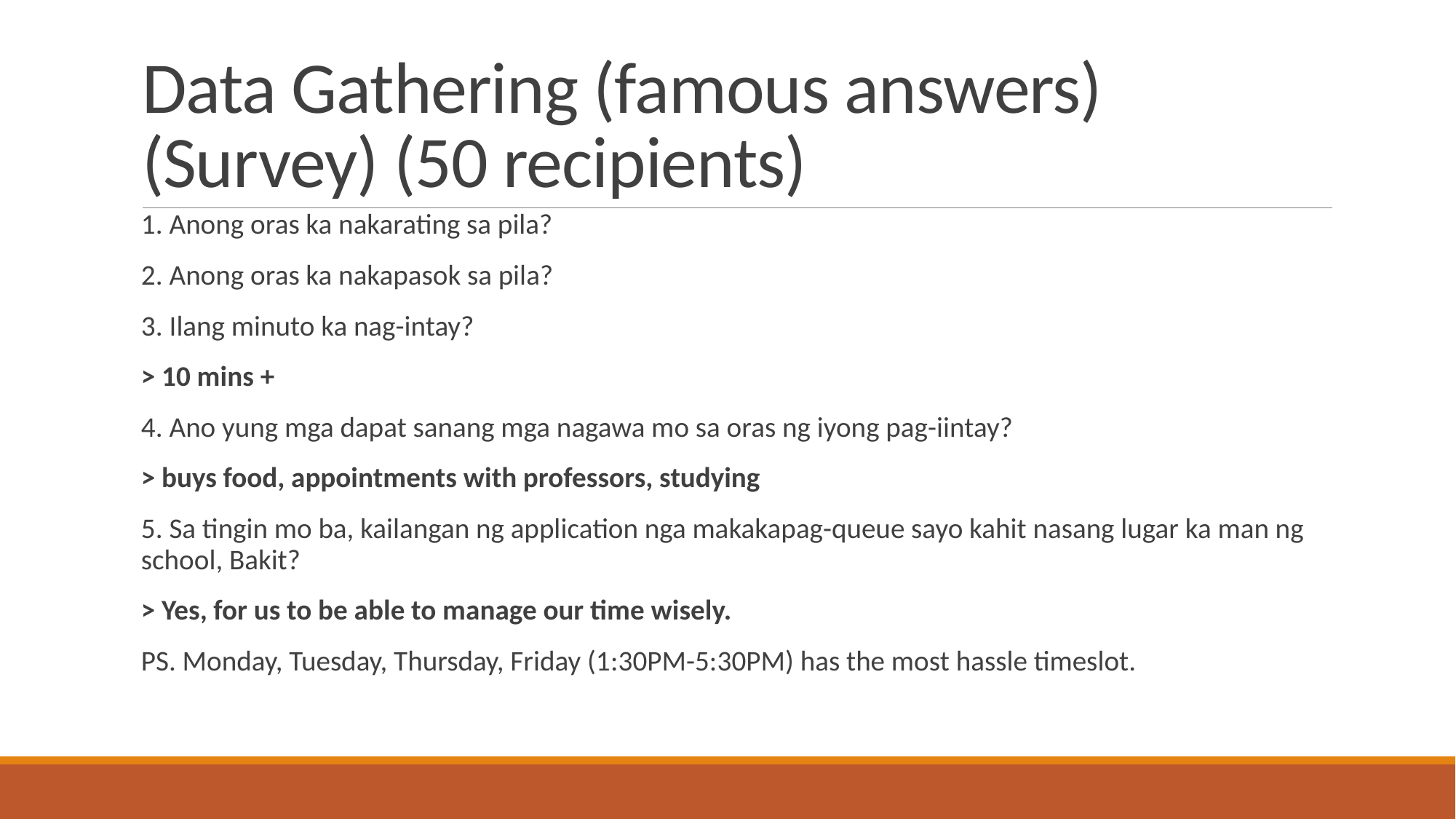

# Data Gathering (famous answers) (Survey) (50 recipients)
1. Anong oras ka nakarating sa pila?
2. Anong oras ka nakapasok sa pila?
3. Ilang minuto ka nag-intay?
> 10 mins +
4. Ano yung mga dapat sanang mga nagawa mo sa oras ng iyong pag-iintay?
> buys food, appointments with professors, studying
5. Sa tingin mo ba, kailangan ng application nga makakapag-queue sayo kahit nasang lugar ka man ng school, Bakit?
> Yes, for us to be able to manage our time wisely.
PS. Monday, Tuesday, Thursday, Friday (1:30PM-5:30PM) has the most hassle timeslot.